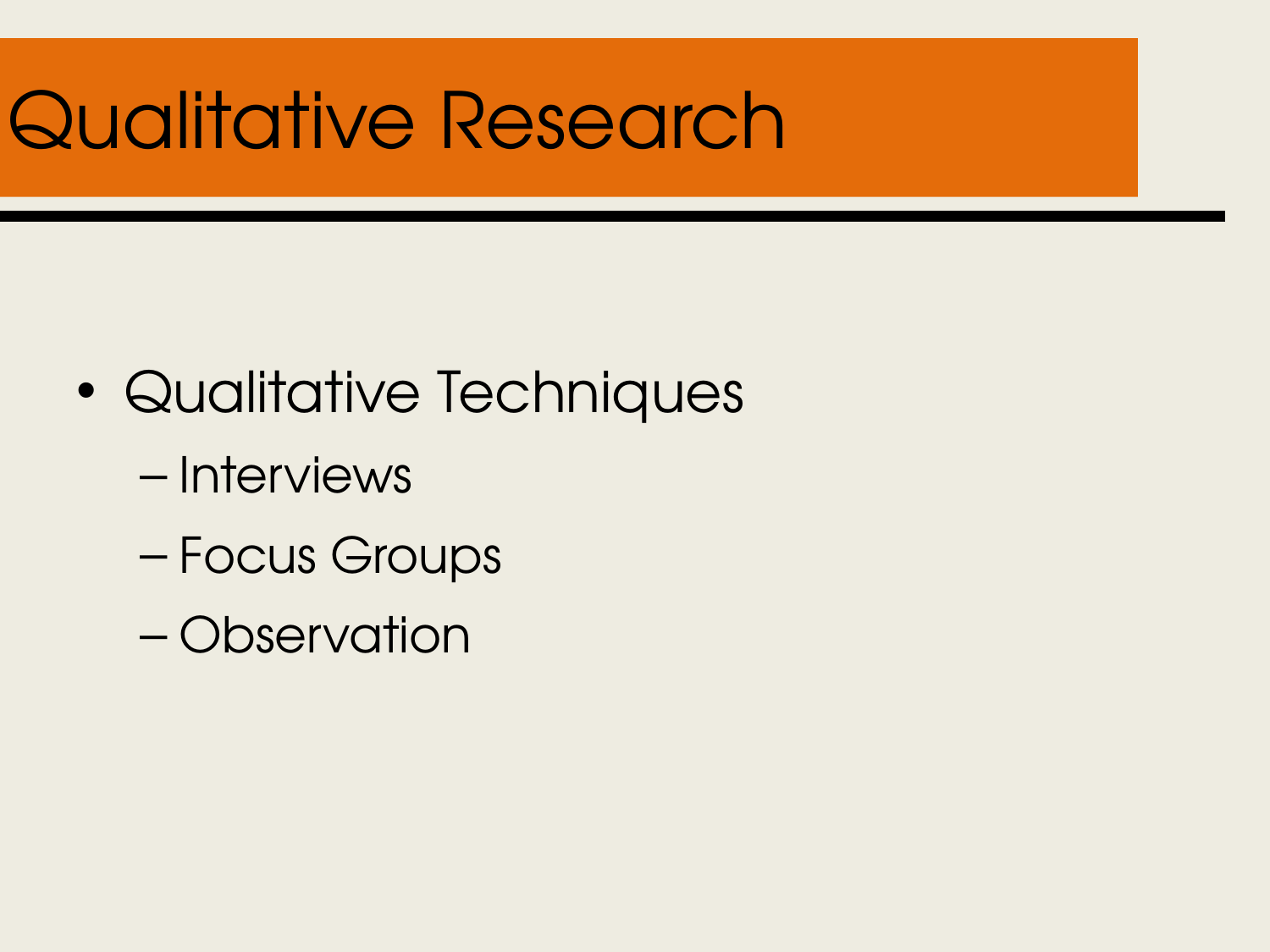

# Qualitative Research
Qualitative Techniques
Interviews
Focus Groups
Observation